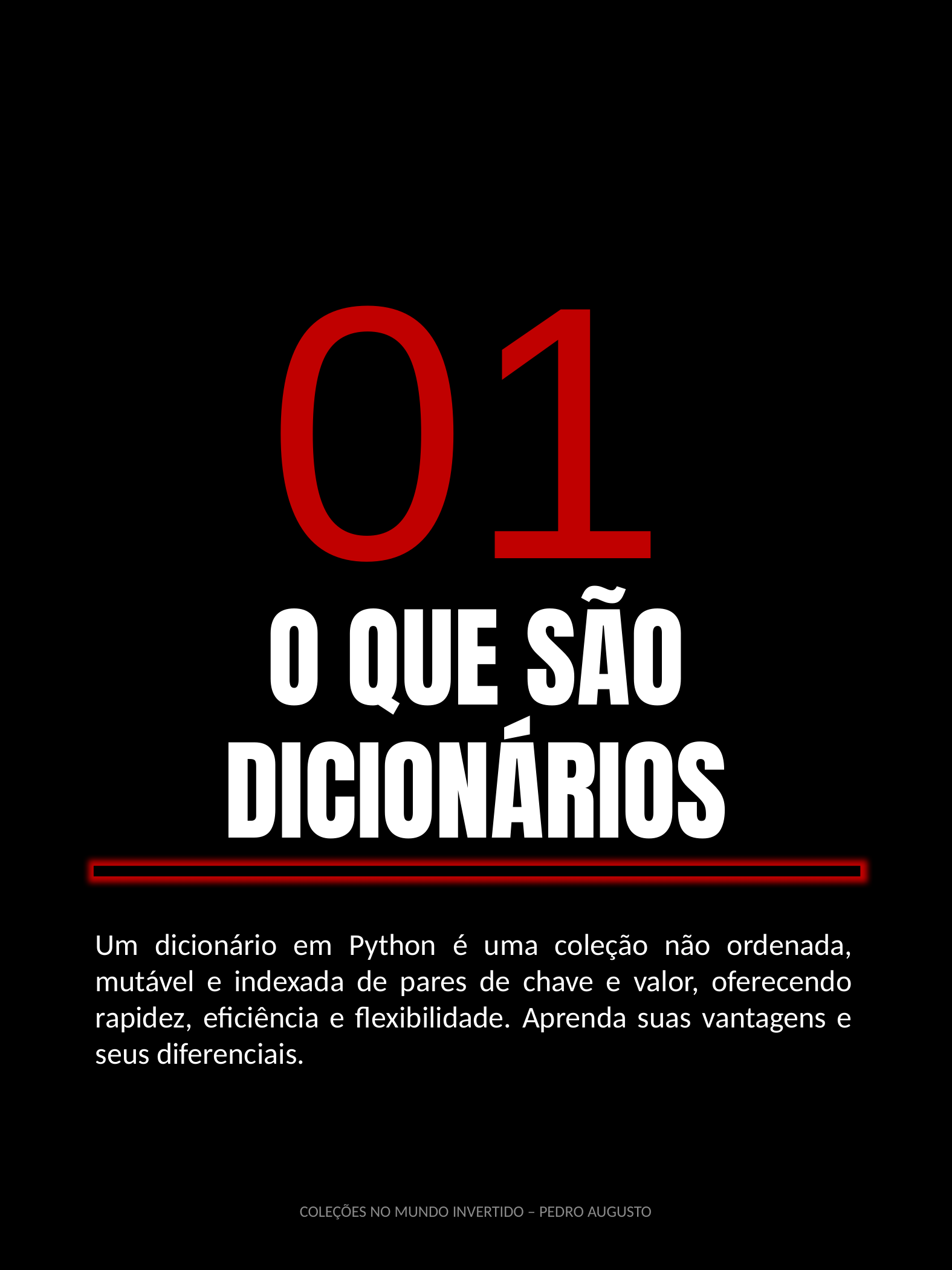

01
O QUE SÃO DICIONÁRIOS

Um dicionário em Python é uma coleção não ordenada, mutável e indexada de pares de chave e valor, oferecendo rapidez, eficiência e flexibilidade. Aprenda suas vantagens e seus diferenciais.
COLEÇÕES NO MUNDO INVERTIDO – PEDRO AUGUSTO
3